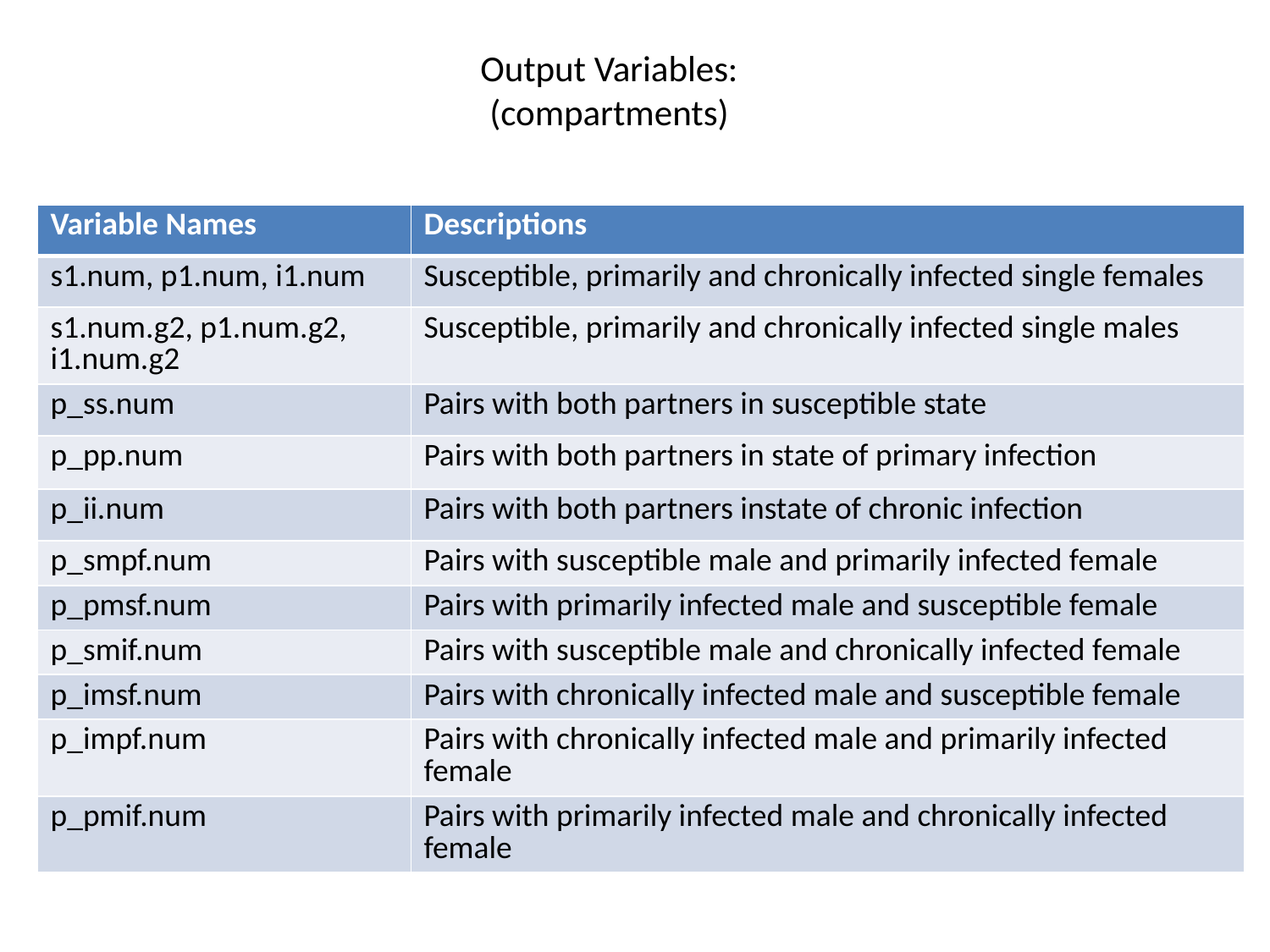

# Output Variables: (compartments)
| Variable Names | Descriptions |
| --- | --- |
| s1.num, p1.num, i1.num | Susceptible, primarily and chronically infected single females |
| s1.num.g2, p1.num.g2, i1.num.g2 | Susceptible, primarily and chronically infected single males |
| p\_ss.num | Pairs with both partners in susceptible state |
| p\_pp.num | Pairs with both partners in state of primary infection |
| p\_ii.num | Pairs with both partners instate of chronic infection |
| p\_smpf.num | Pairs with susceptible male and primarily infected female |
| p\_pmsf.num | Pairs with primarily infected male and susceptible female |
| p\_smif.num | Pairs with susceptible male and chronically infected female |
| p\_imsf.num | Pairs with chronically infected male and susceptible female |
| p\_impf.num | Pairs with chronically infected male and primarily infected female |
| p\_pmif.num | Pairs with primarily infected male and chronically infected female |